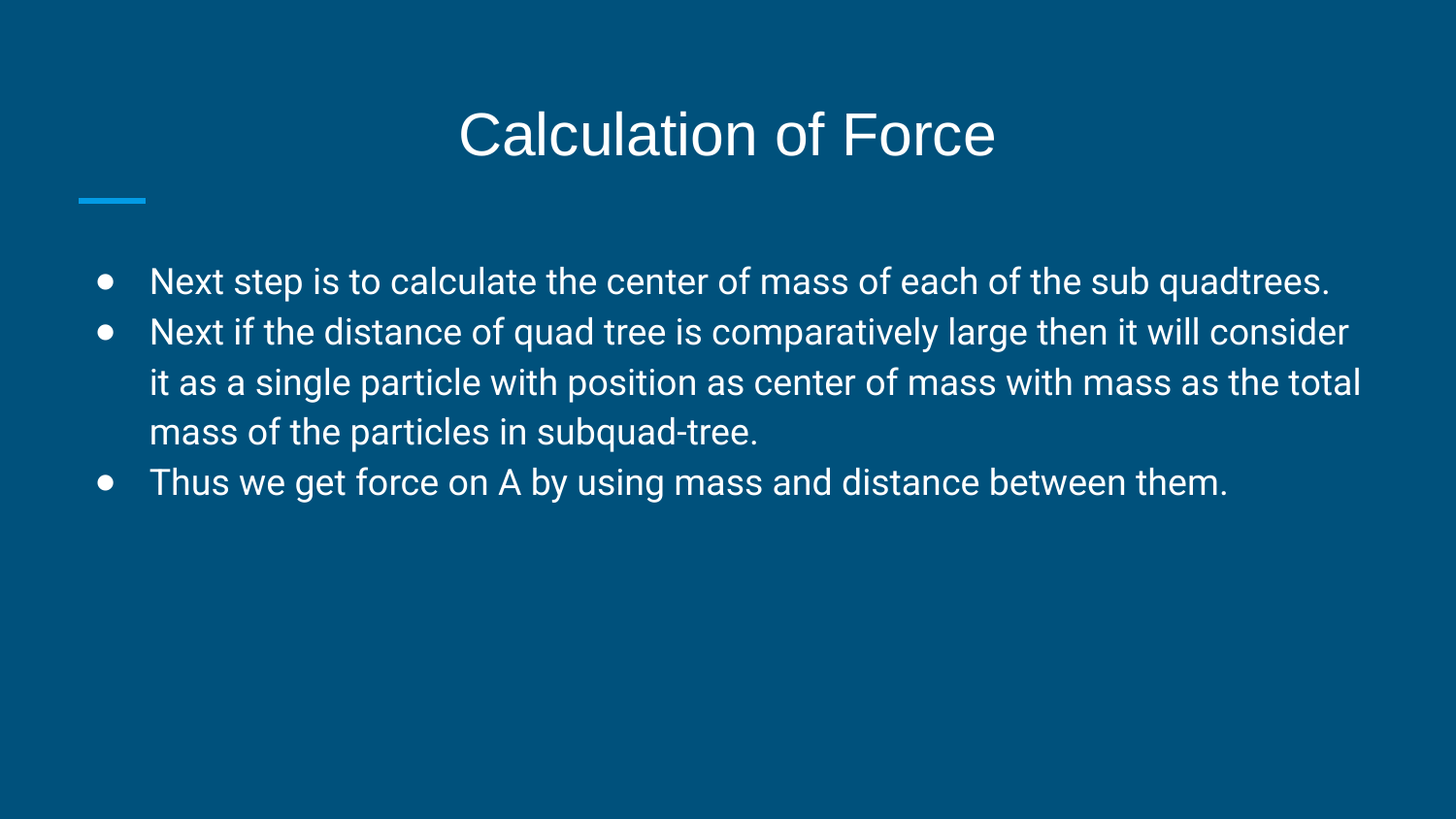

# Calculation of Force
Next step is to calculate the center of mass of each of the sub quadtrees.
Next if the distance of quad tree is comparatively large then it will consider it as a single particle with position as center of mass with mass as the total mass of the particles in subquad-tree.
Thus we get force on A by using mass and distance between them.